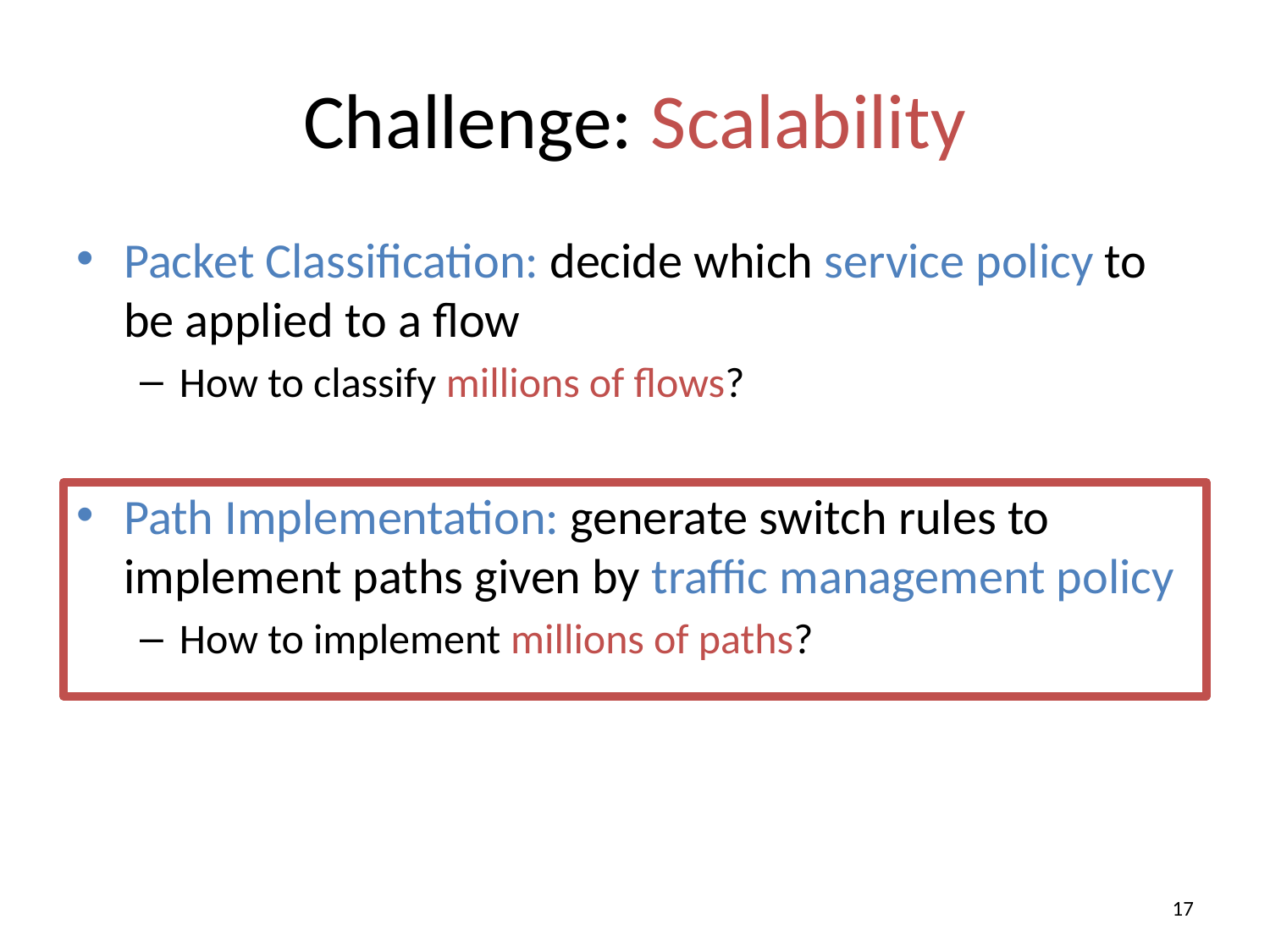

# Challenge: Scalability
Packet Classification: decide which service policy to be applied to a flow
How to classify millions of flows?

Path Implementation: generate switch rules to implement paths given by traffic management policy
How to implement millions of paths?

17